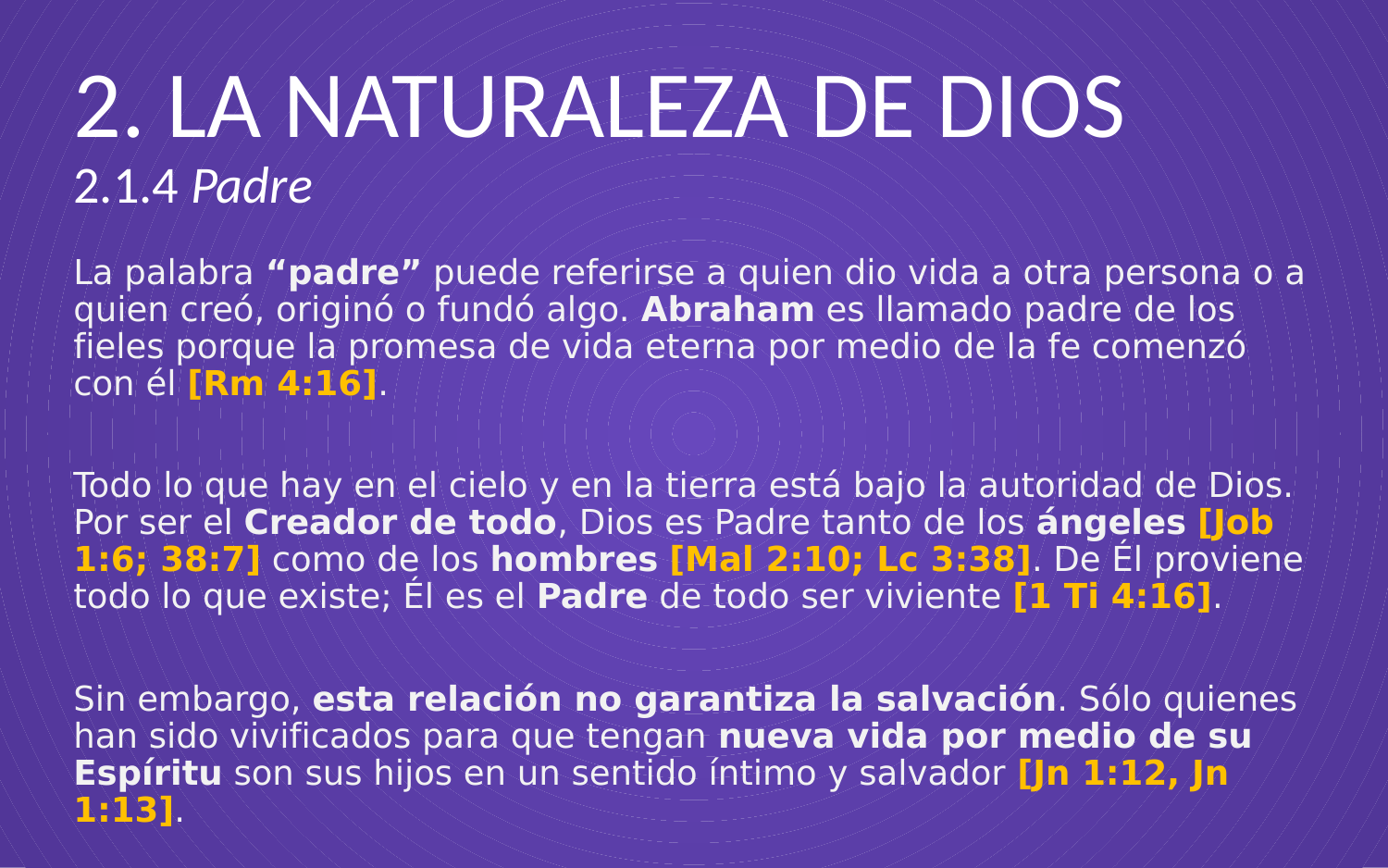

# 2. LA NATURALEZA DE DIOS 2.1.4 Padre
La palabra “padre” puede referirse a quien dio vida a otra persona o a quien creó, originó o fundó algo. Abraham es llamado padre de los fieles porque la promesa de vida eterna por medio de la fe comenzó con él [Rm 4:16].

Todo lo que hay en el cielo y en la tierra está bajo la autoridad de Dios. Por ser el Creador de todo, Dios es Padre tanto de los ángeles [Job 1:6; 38:7] como de los hombres [Mal 2:10; Lc 3:38]. De Él proviene todo lo que existe; Él es el Padre de todo ser viviente [1 Ti 4:16].

Sin embargo, esta relación no garantiza la salvación. Sólo quienes han sido vivificados para que tengan nueva vida por medio de su Espíritu son sus hijos en un sentido íntimo y salvador [Jn 1:12, Jn 1:13].